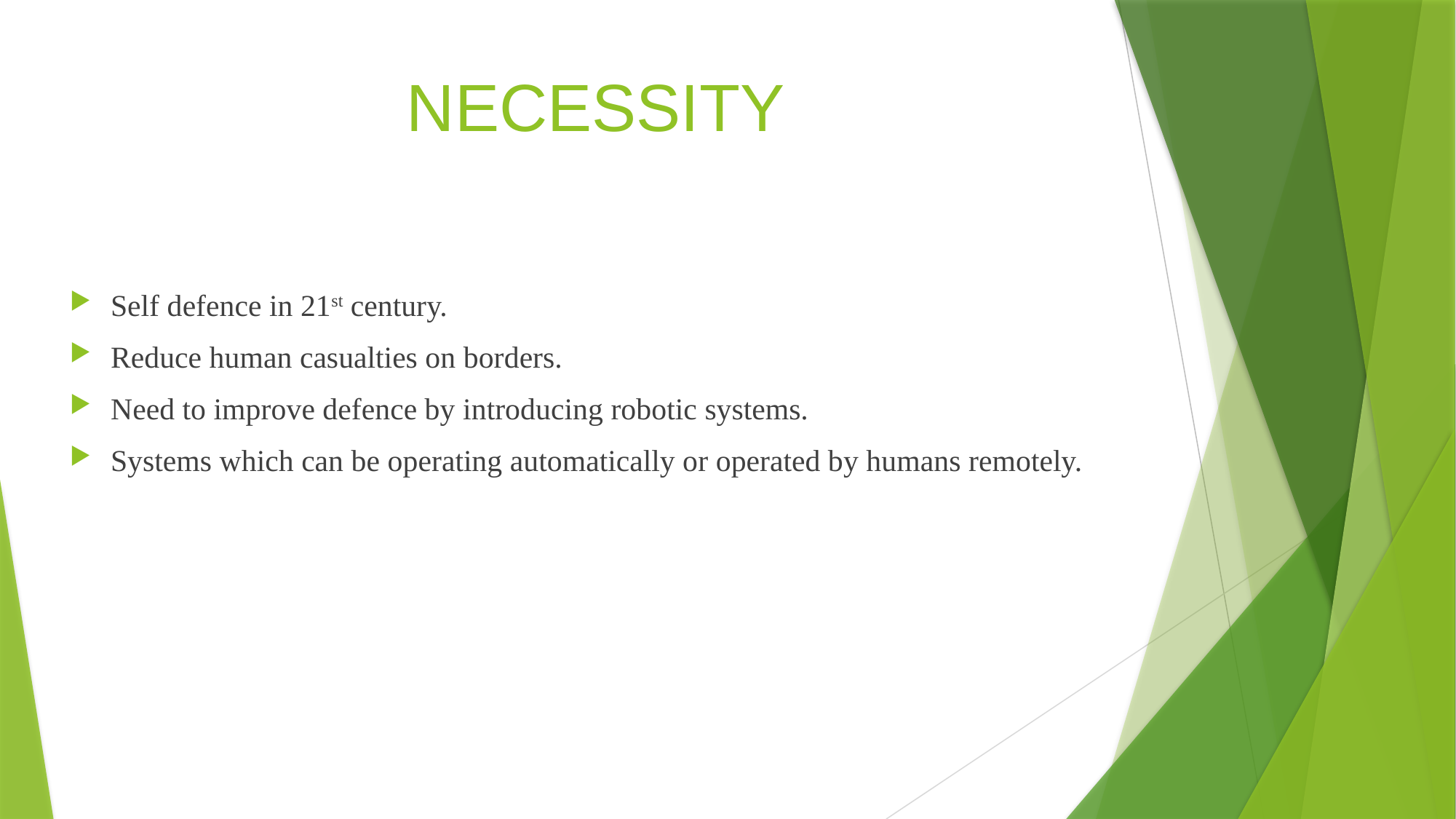

# NECESSITY
Self defence in 21st century.
Reduce human casualties on borders.
Need to improve defence by introducing robotic systems.
Systems which can be operating automatically or operated by humans remotely.